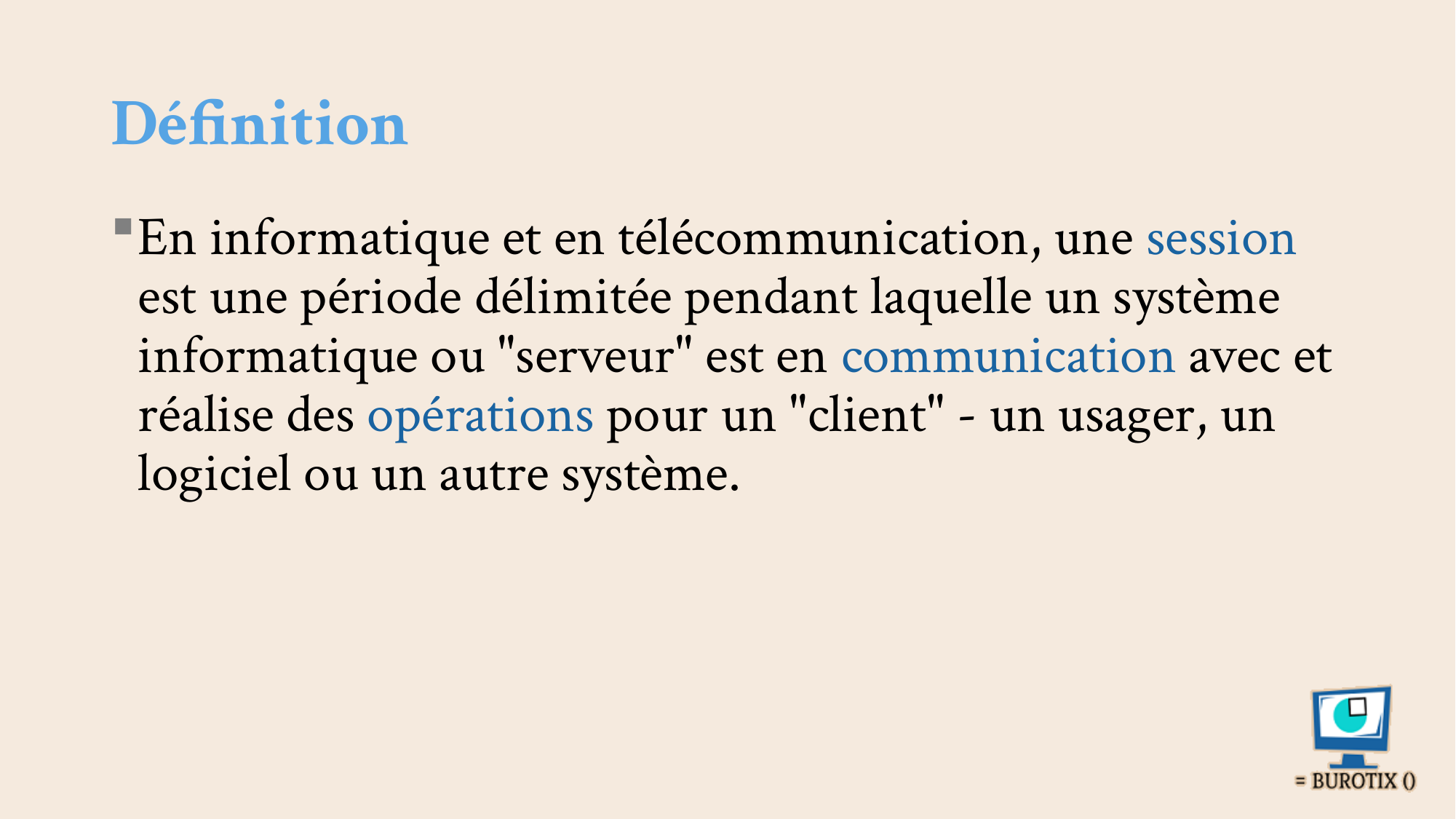

# Définition
En informatique et en télécommunication, une session est une période délimitée pendant laquelle un système informatique ou "serveur" est en communication avec et réalise des opérations pour un "client" - un usager, un logiciel ou un autre système.